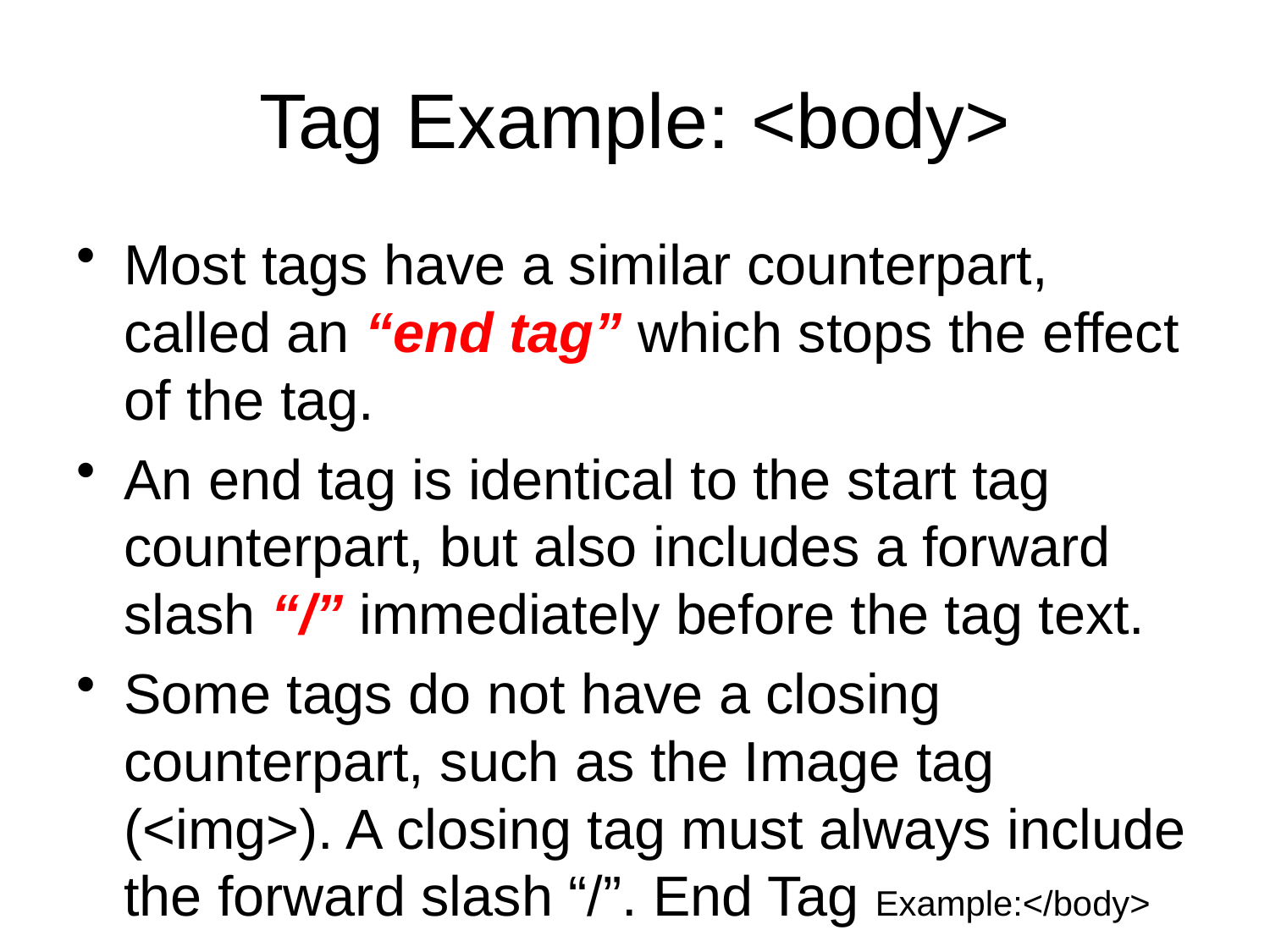

# Tag Example: <body>
Most tags have a similar counterpart, called an “end tag” which stops the effect of the tag.
An end tag is identical to the start tag counterpart, but also includes a forward slash “/” immediately before the tag text.
Some tags do not have a closing counterpart, such as the Image tag (<img>). A closing tag must always include the forward slash “/”. End Tag Example:</body>
9